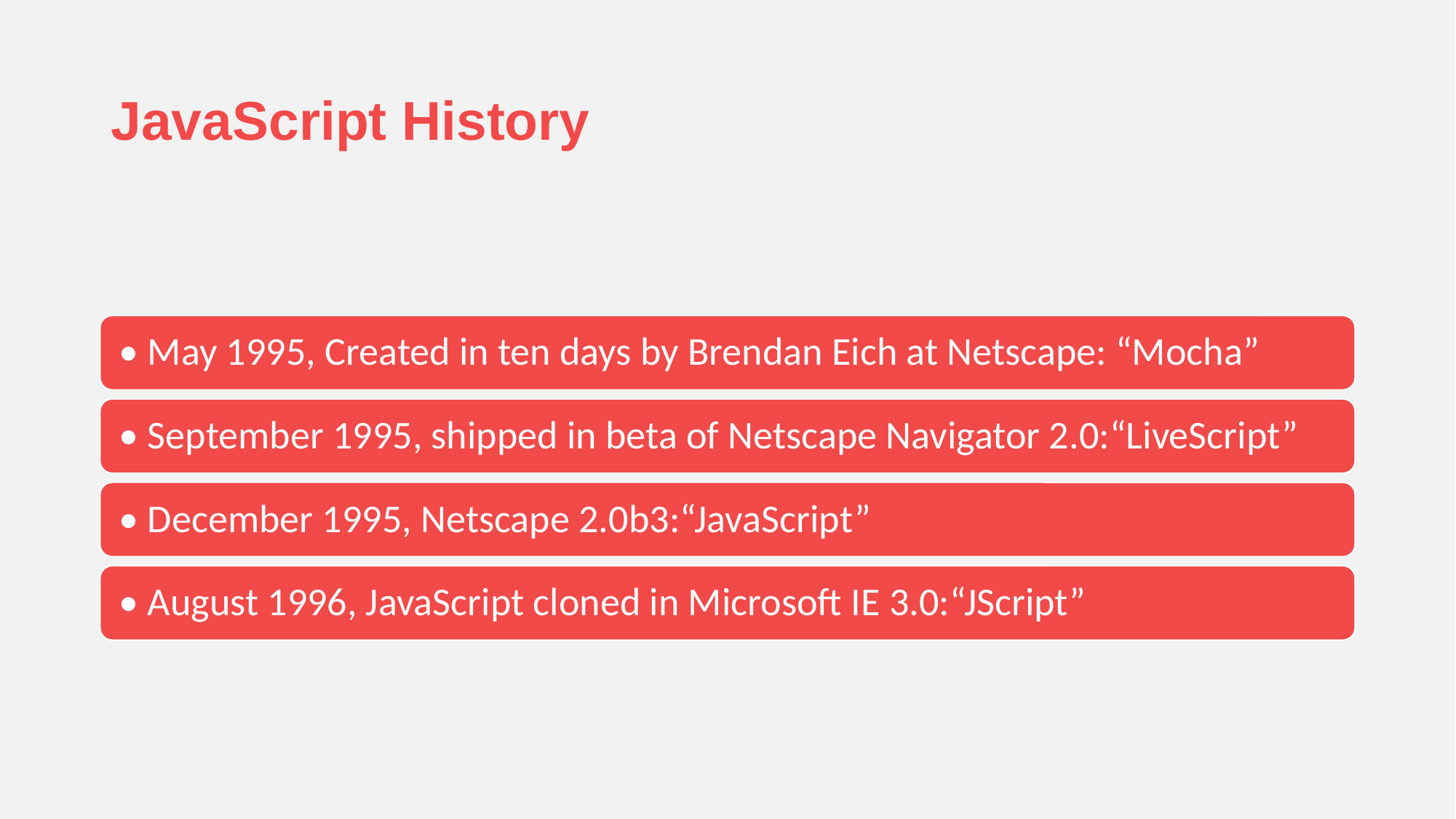

# JavaScript History
• May 1995, Created in ten days by Brendan Eich at Netscape: “Mocha”
• September 1995, shipped in beta of Netscape Navigator 2.0:“LiveScript”
• December 1995, Netscape 2.0b3:“JavaScript”
• August 1996, JavaScript cloned in Microsoft IE 3.0:“JScript”